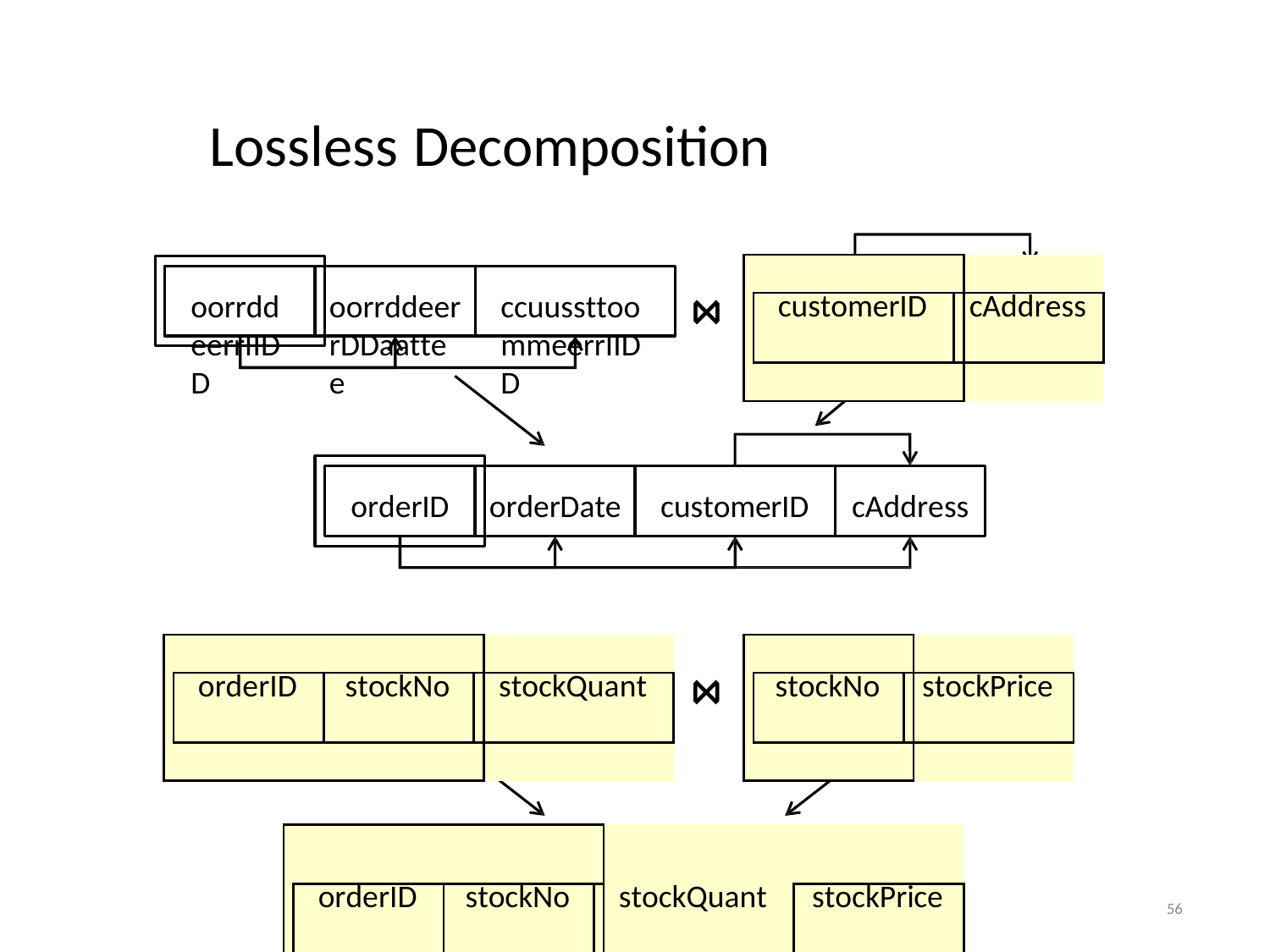

# Lossless Decomposition

|  |  |  |  |
| --- | --- | --- | --- |
|  | customerID |  | cAddress |
|  |  |  |  |

⋈
oorrddeerrIIDD
oorrddeerrDDaattee
ccuussttoommeerrIIDD

orderID
orderDate
customerID
cAddress

|  |  |  |  |  |
| --- | --- | --- | --- | --- |
|  | orderID | stockNo |  | stockQuant |
|  |  |  |  |  |
|  |  |  |  |
| --- | --- | --- | --- |
|  | stockNo |  | stockPrice |
|  |  |  |  |
⋈

|  |  |  |  |  |  |
| --- | --- | --- | --- | --- | --- |
|  | orderID | stockNo |  | stockQuant | stockPrice |
|  |  |  |  |  |  |
56